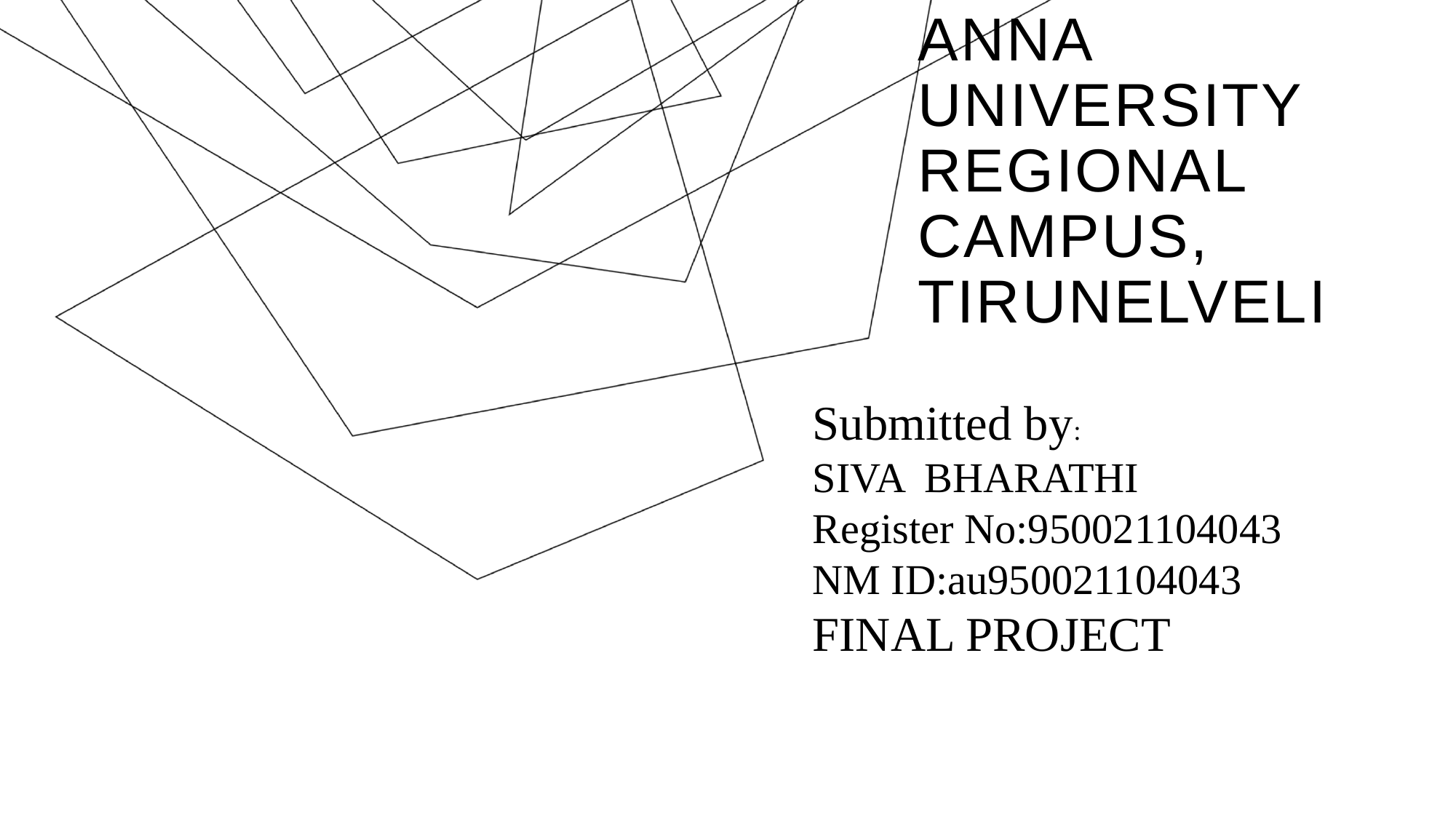

# Anna university regional campus, tirunelveli
Submitted by:
SIVA  BHARATHI
Register No:950021104043
NM ID:au950021104043
FINAL PROJECT